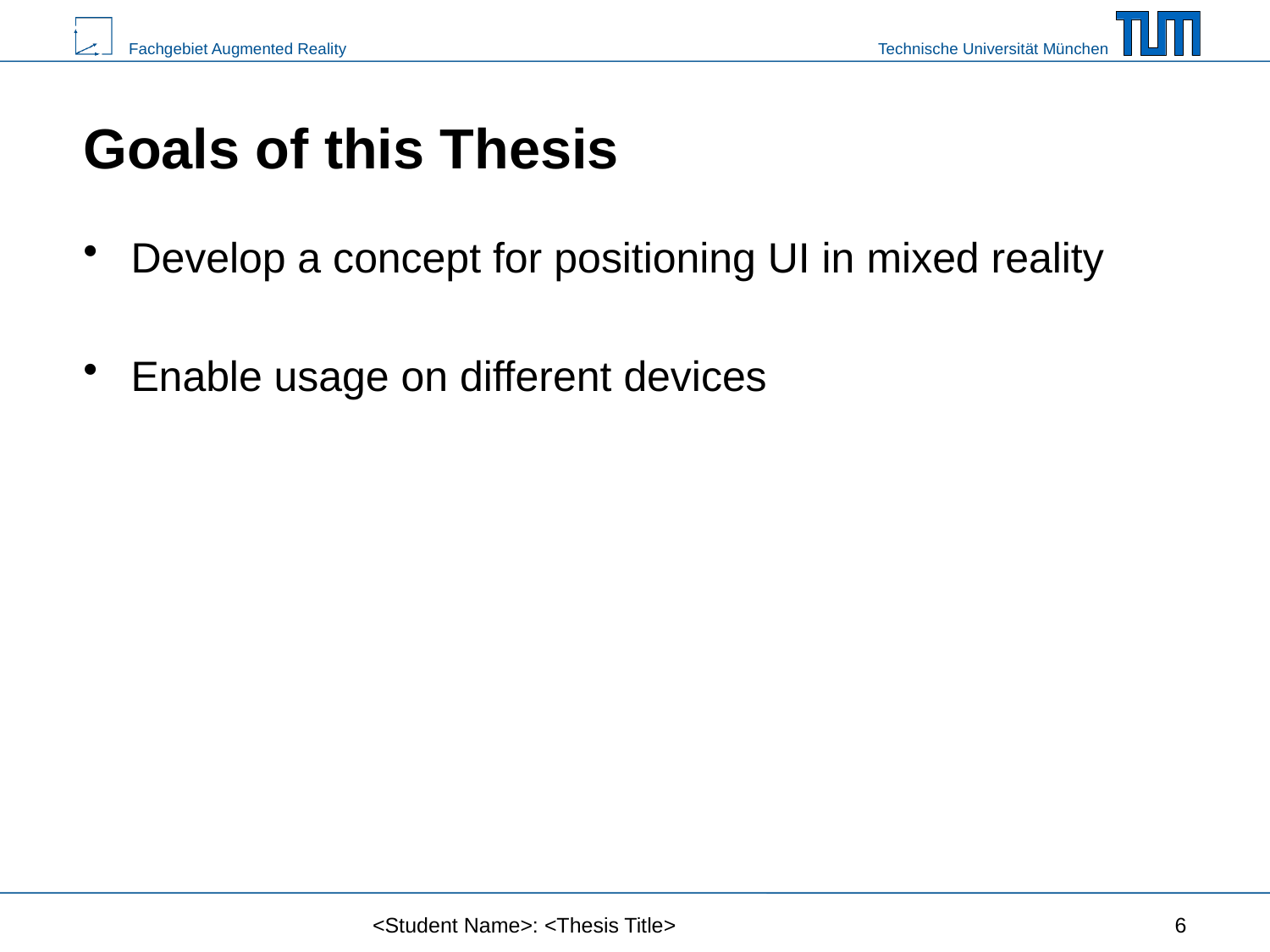

# Goals of this Thesis
Develop a concept for positioning UI in mixed reality

Enable usage on different devices
<Student Name>: <Thesis Title>
6